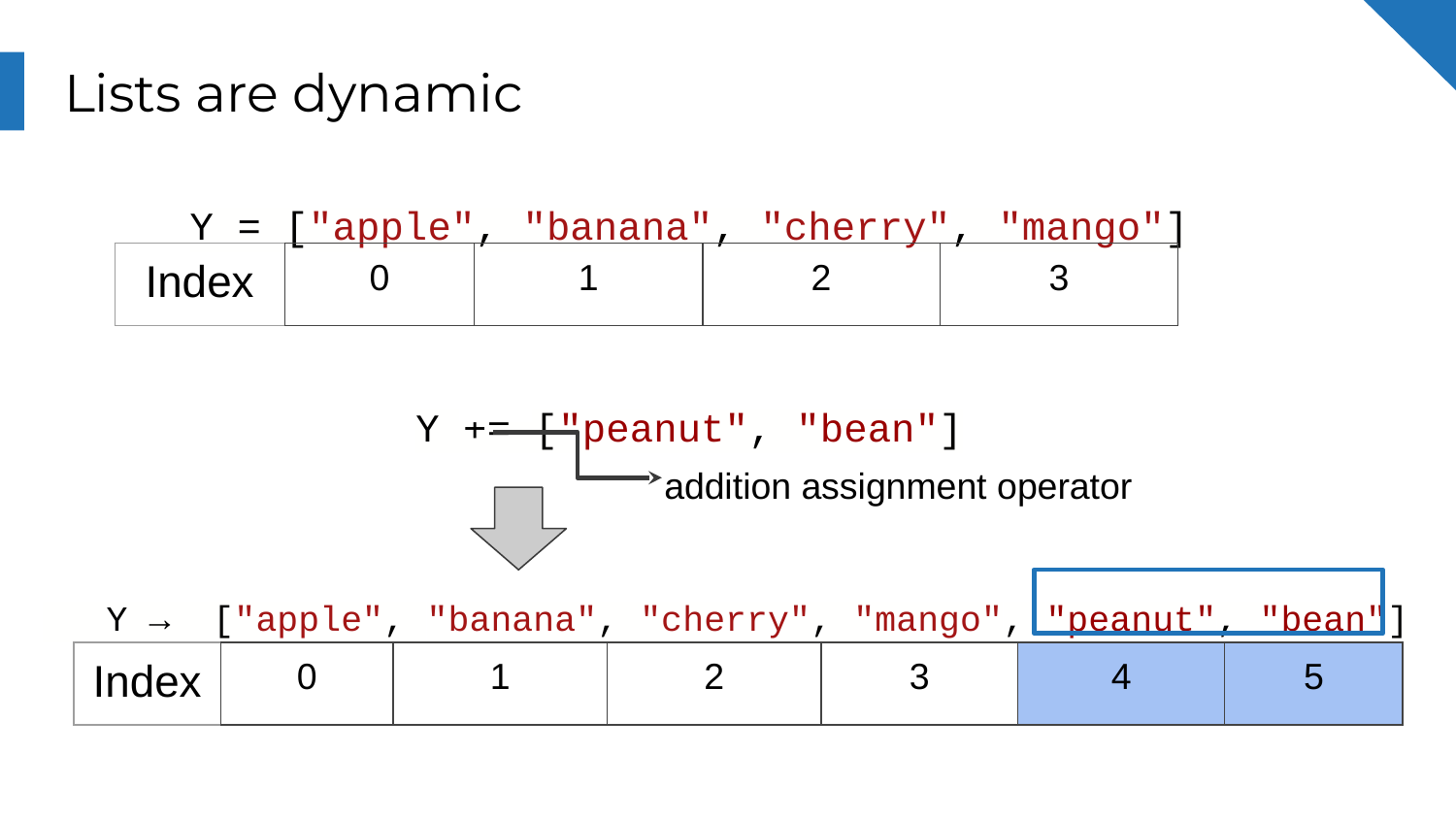

# Lists are dynamic
Y = ["apple", "banana", "cherry", "mango"]
| Index | 0 | 1 | 2 | 3 |
| --- | --- | --- | --- | --- |
Y += ["peanut", "bean"]

addition assignment operator

   Y →  ["apple", "banana", "cherry", "mango", "peanut", "bean"]

| Index | 0 | 1 | 2 | 3 | 4 | 5 |
| --- | --- | --- | --- | --- | --- | --- |